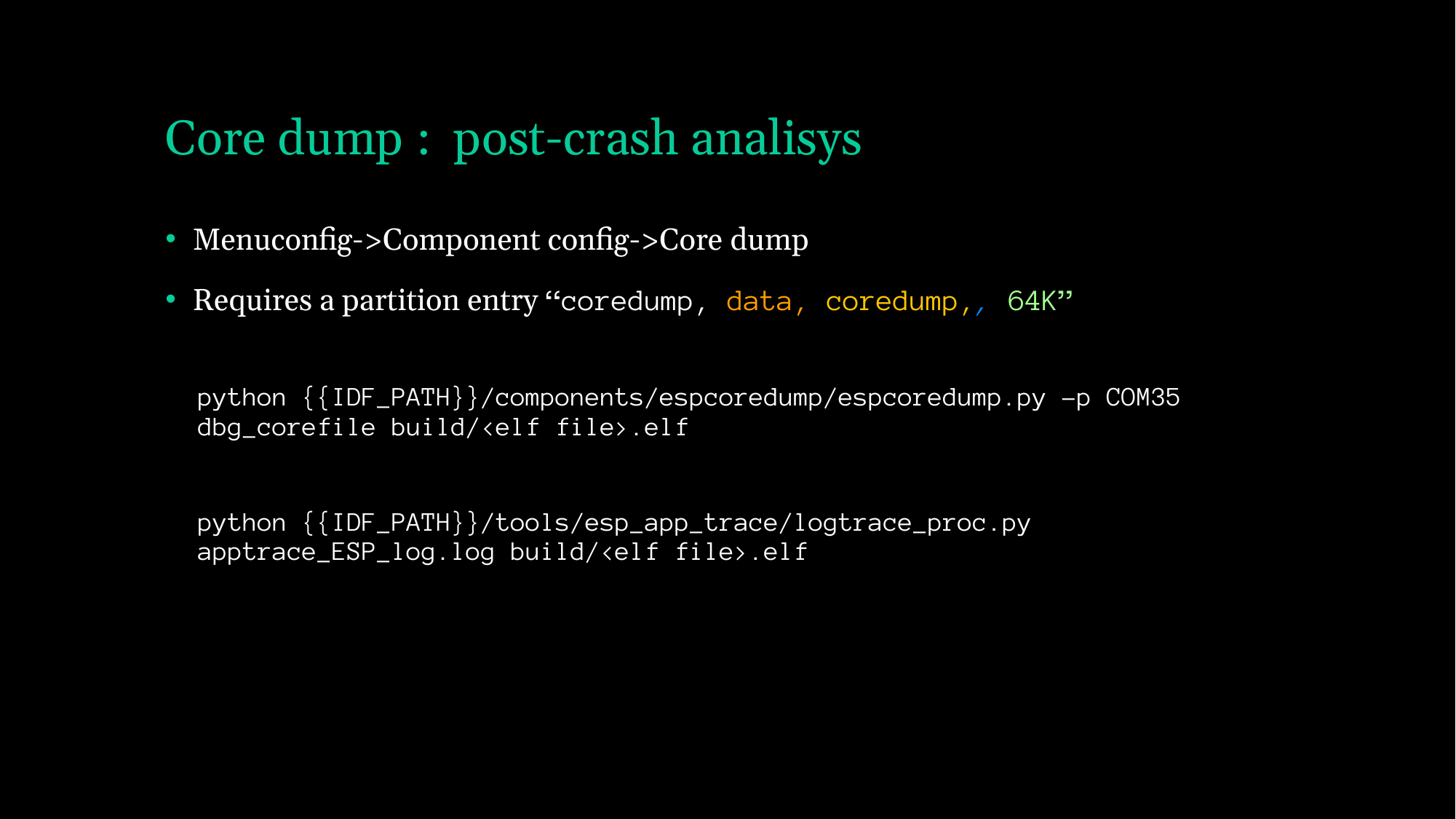

# Core dump :  post-crash analisys
Menuconfig->Component config->Core dump
Requires a partition entry “coredump, data, coredump,, 64K”

python {{IDF_PATH}}/components/espcoredump/espcoredump.py -p COM35 dbg_corefile build/<elf file>.elf

python {{IDF_PATH}}/tools/esp_app_trace/logtrace_proc.py apptrace_ESP_log.log build/<elf file>.elf